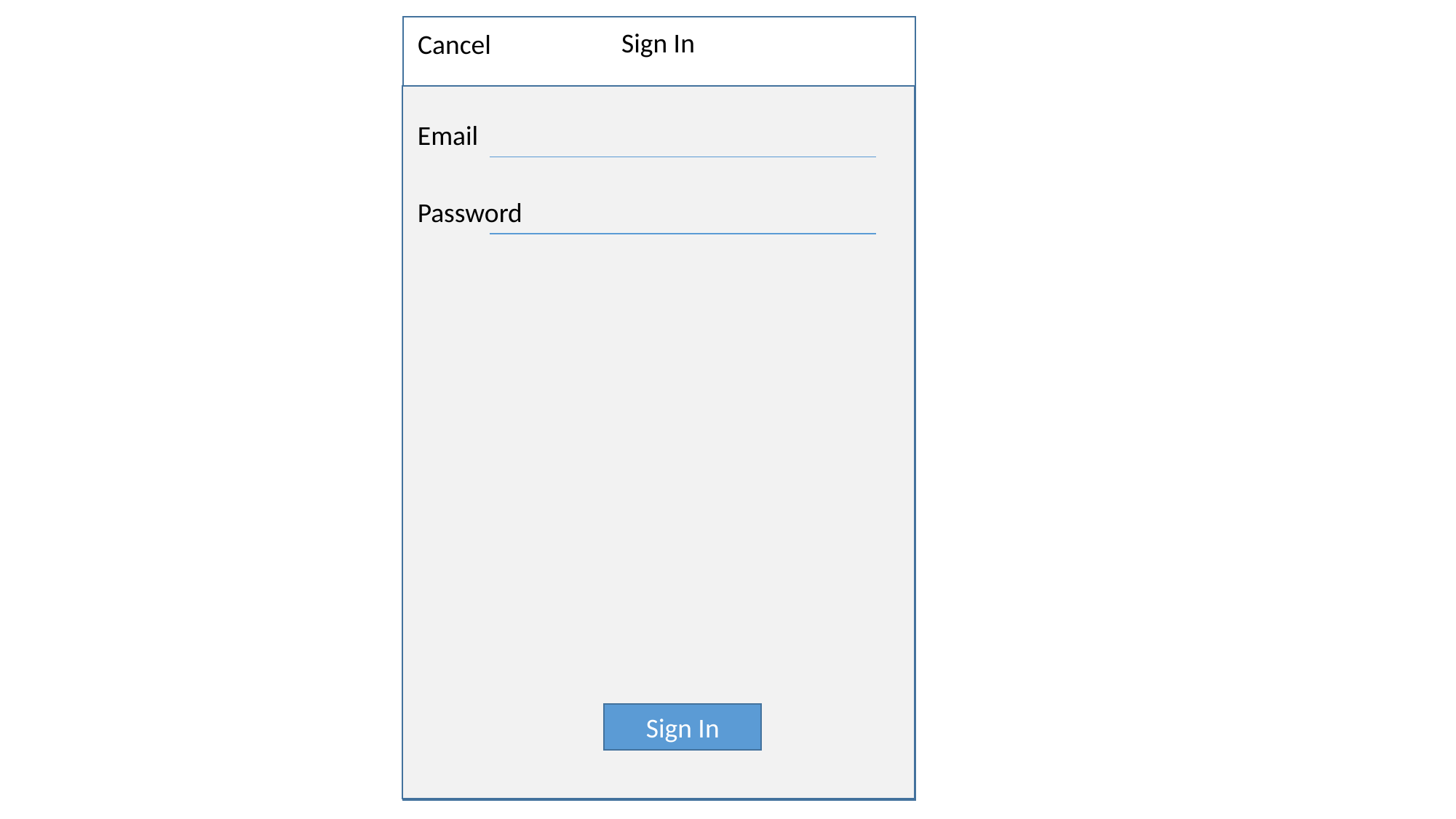

Sign In
Cancel

Email
Password
Sign In